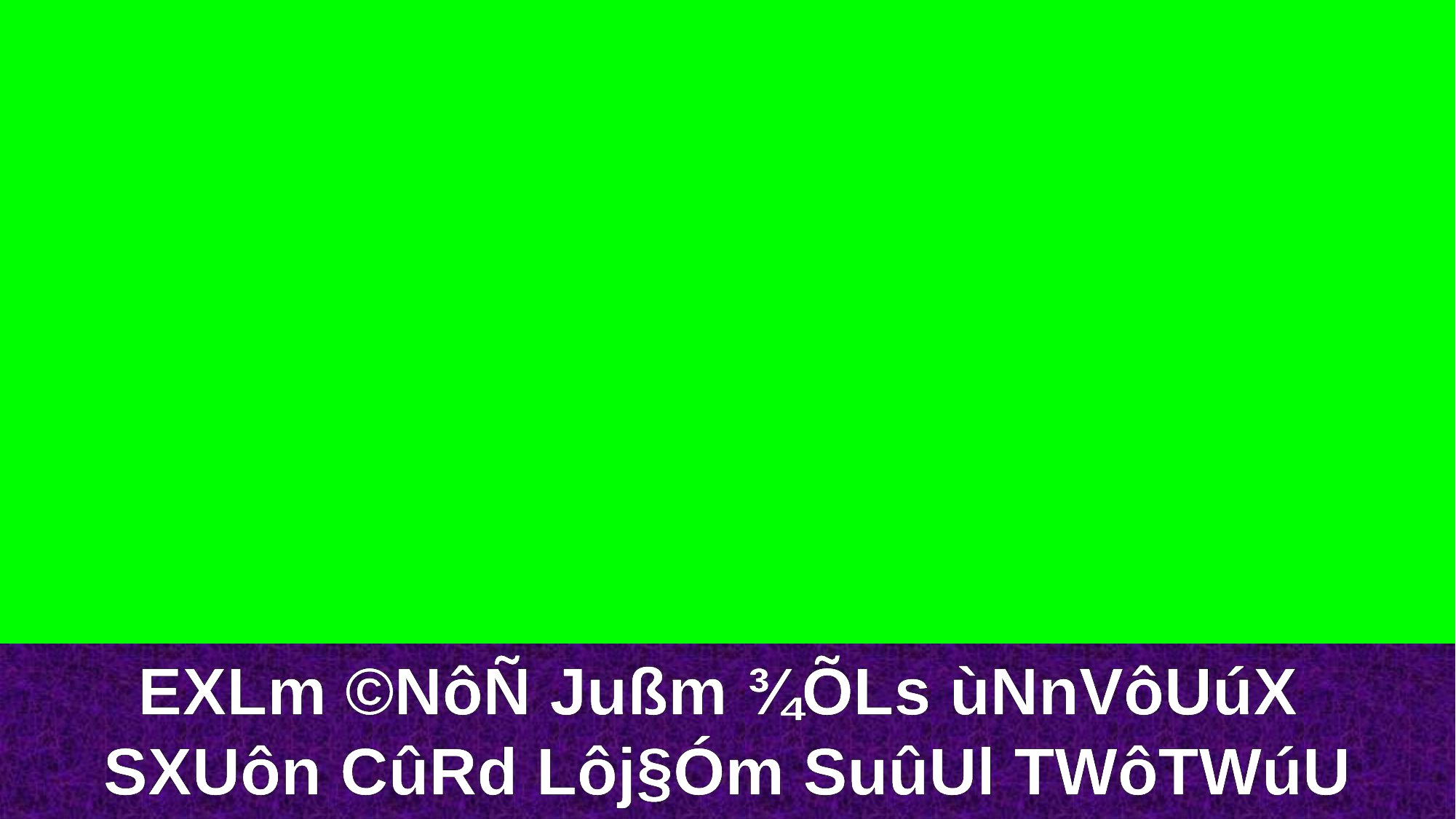

EXLm ©NôÑ Jußm ¾ÕLs ùNnVôUúX
SXUôn CûRd Lôj§Óm SuûUl TWôTWúU